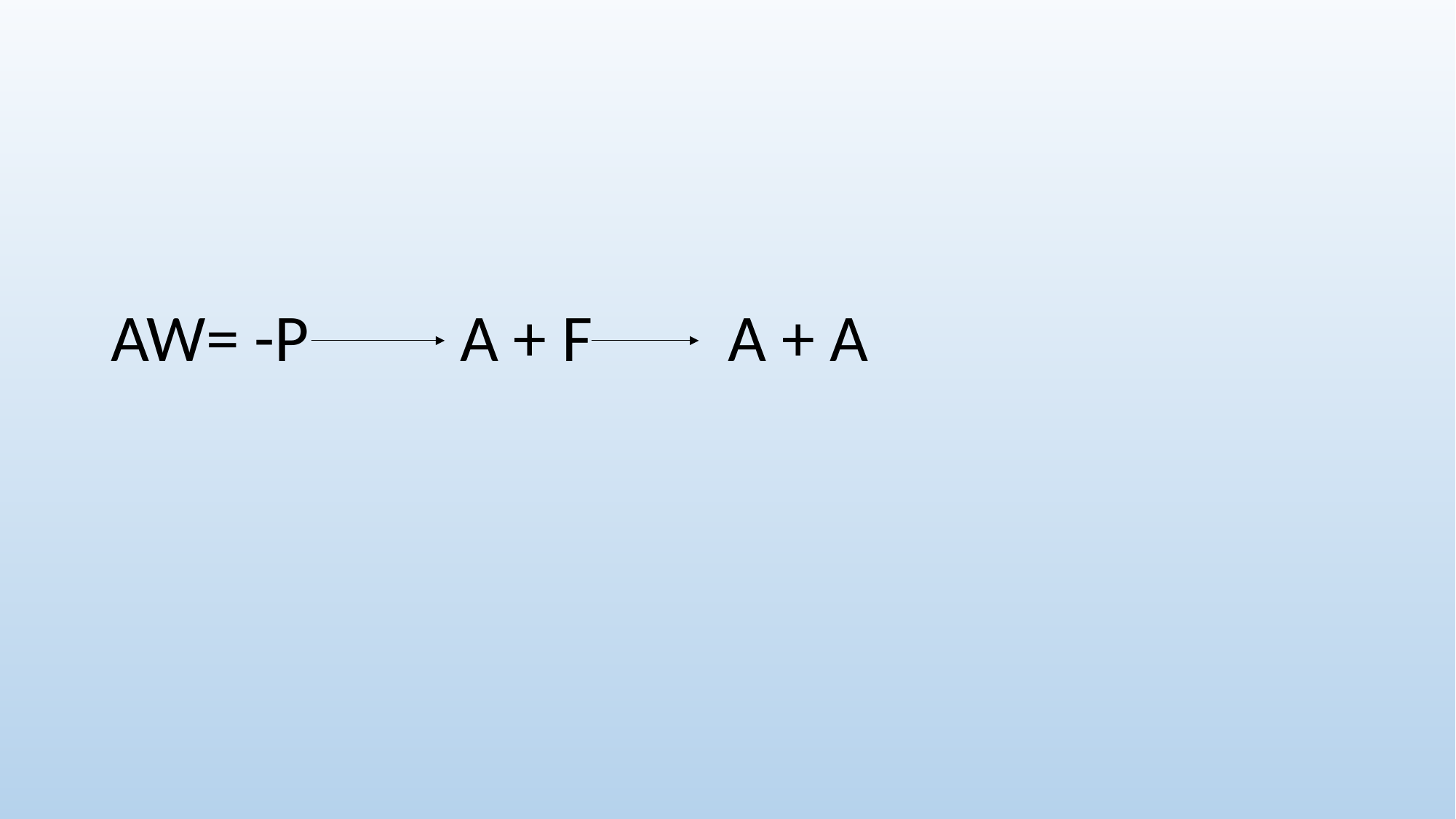

# AW= -P          A + F         A + A